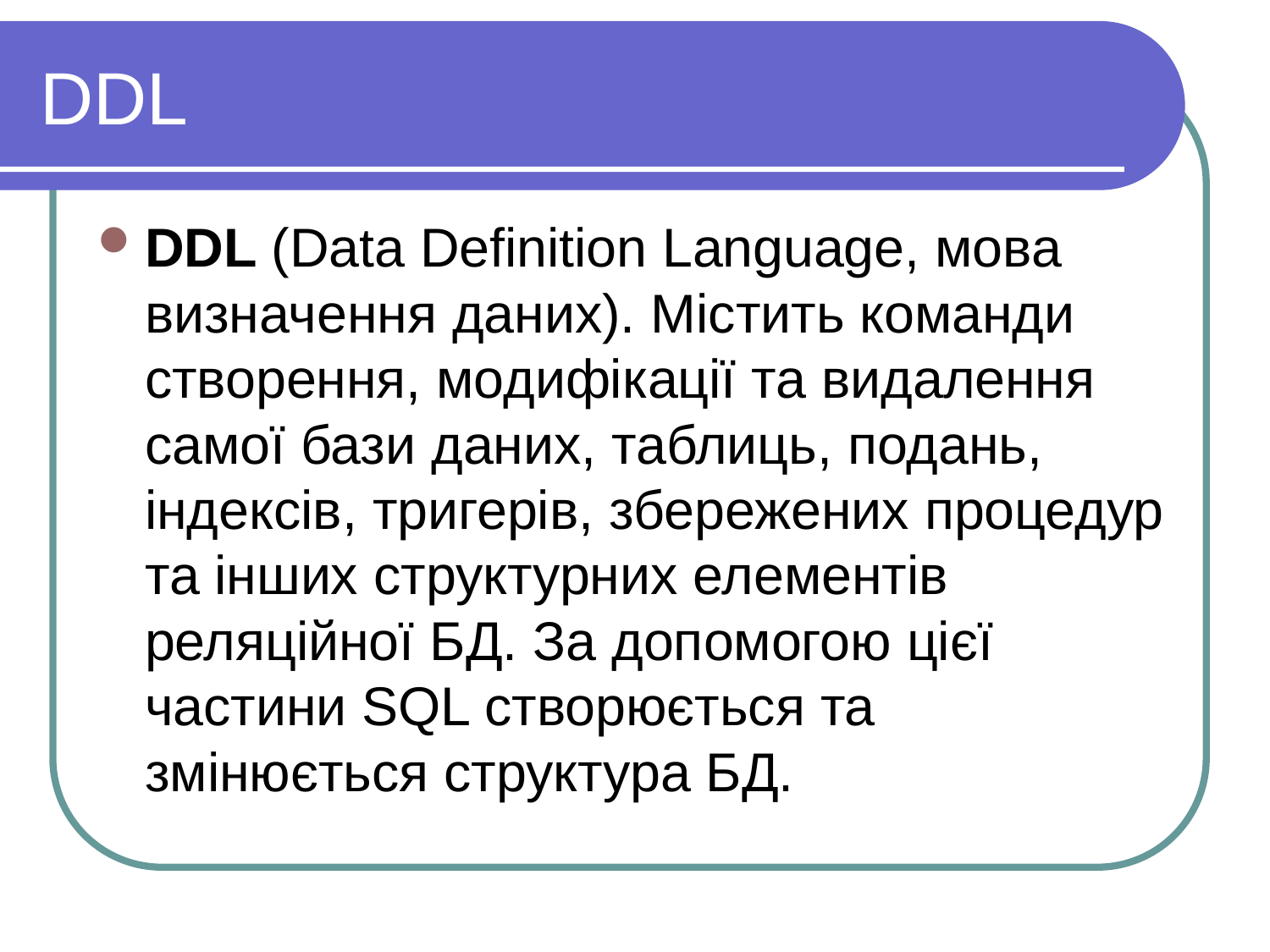

DDL
DDL (Data Definition Language, мова визначення даних). Містить команди створення, модифікації та видалення самої бази даних, таблиць, подань, індексів, тригерів, збережених процедур та інших структурних елементів реляційної БД. За допомогою цієї частини SQL створюється та змінюється структура БД.